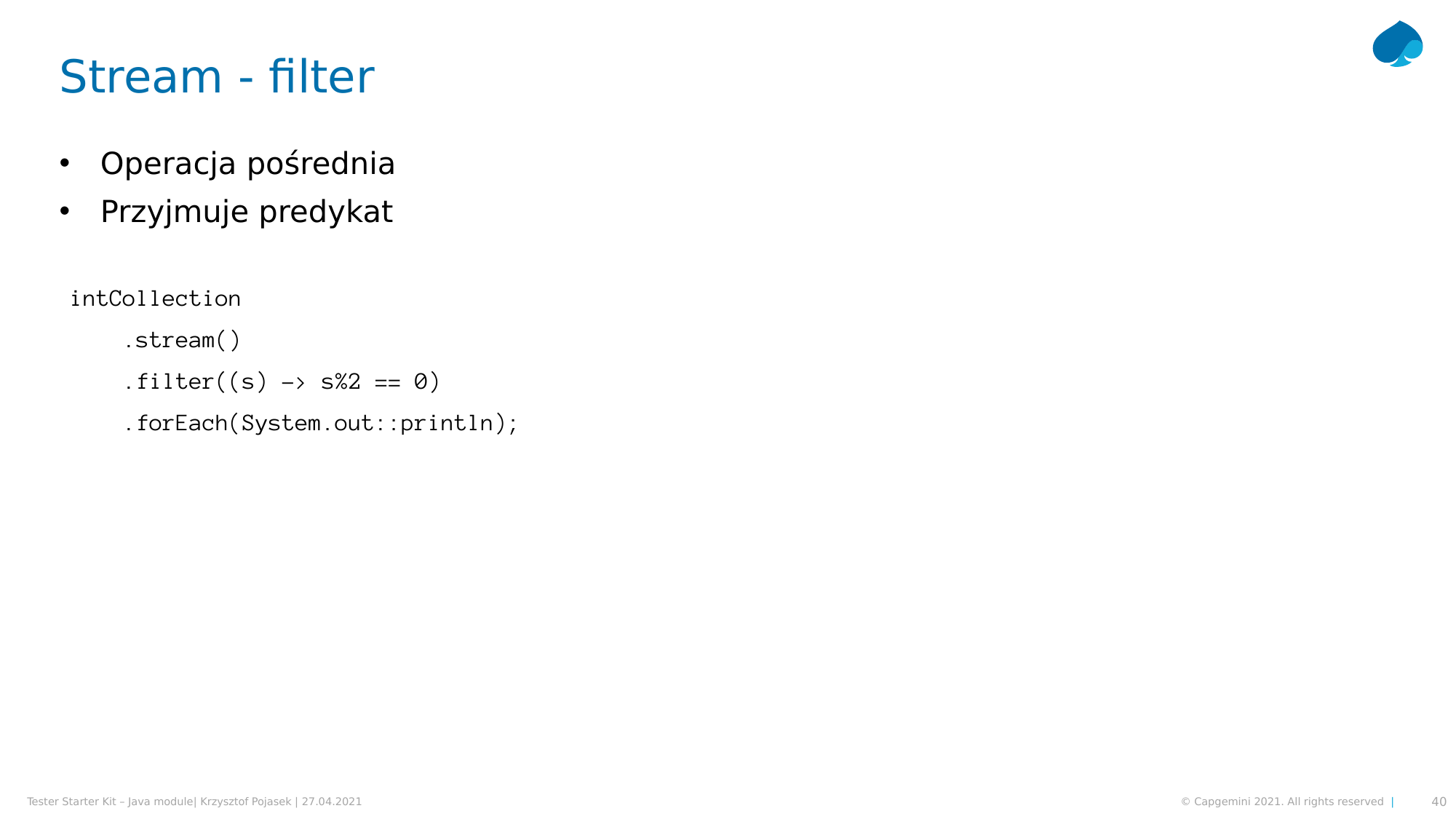

Stream - filter
Operacja pośrednia
Przyjmuje predykat

intCollection
    .stream()
    .filter((s) -> s%2 == 0)
    .forEach(System.out::println);